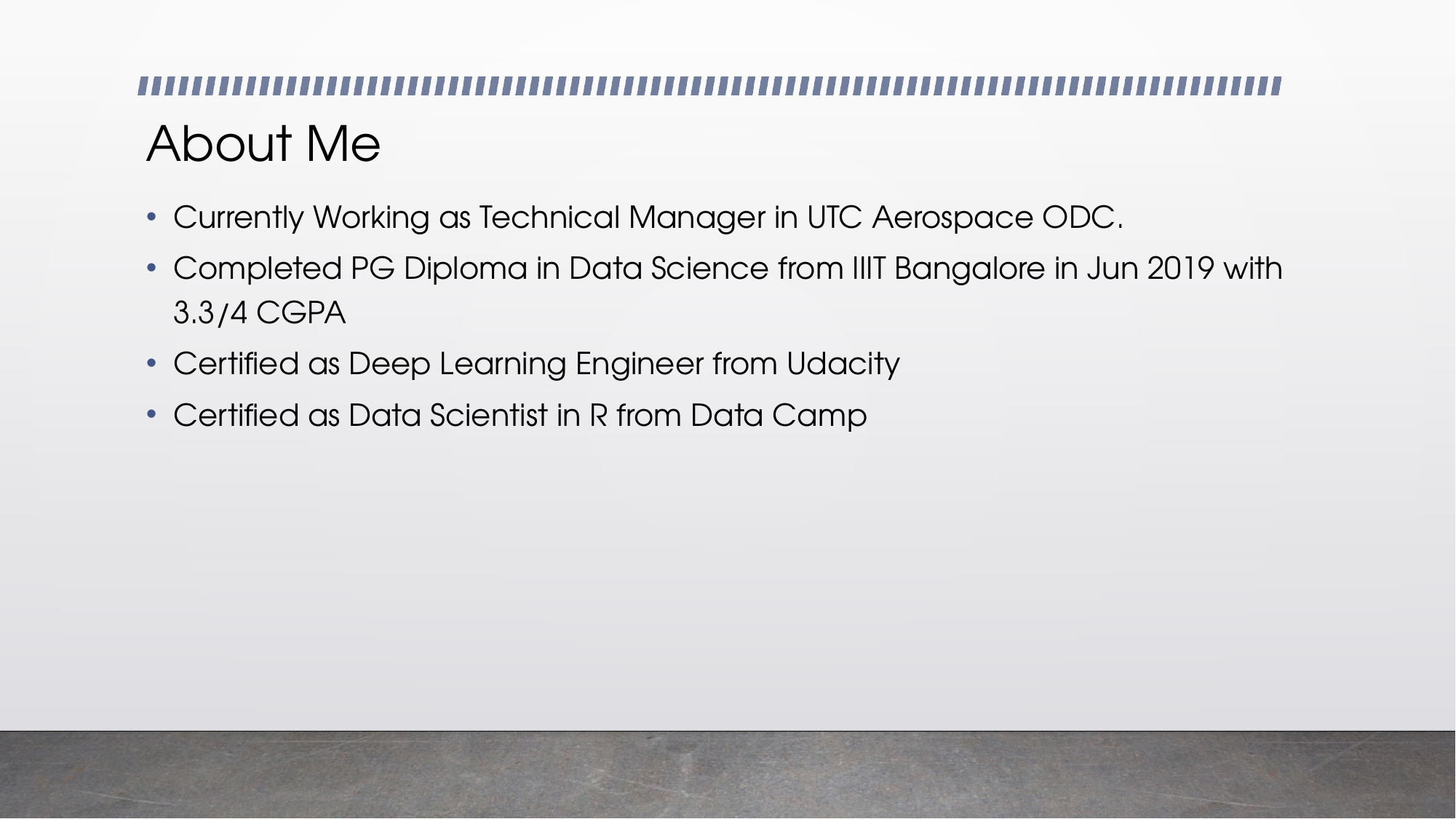

# About Me
Currently Working as Technical Manager in UTC Aerospace ODC.
Completed PG Diploma in Data Science from IIIT Bangalore in Jun 2019 with 3.3/4 CGPA
Certified as Deep Learning Engineer from Udacity
Certified as Data Scientist in R from Data Camp